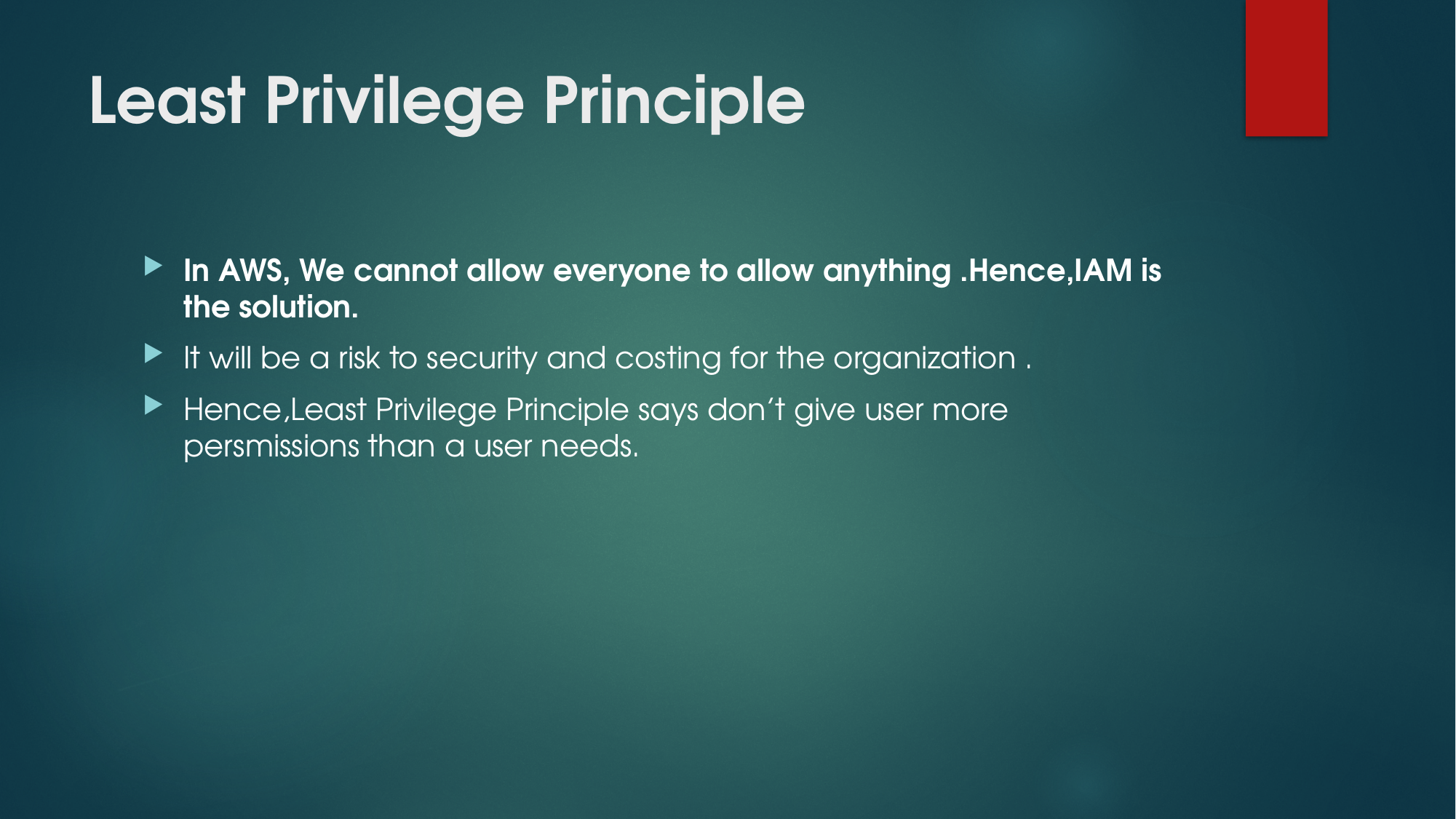

# Least Privilege Principle
In AWS, We cannot allow everyone to allow anything .Hence,IAM is the solution.
It will be a risk to security and costing for the organization .
Hence,Least Privilege Principle says don’t give user more persmissions than a user needs.